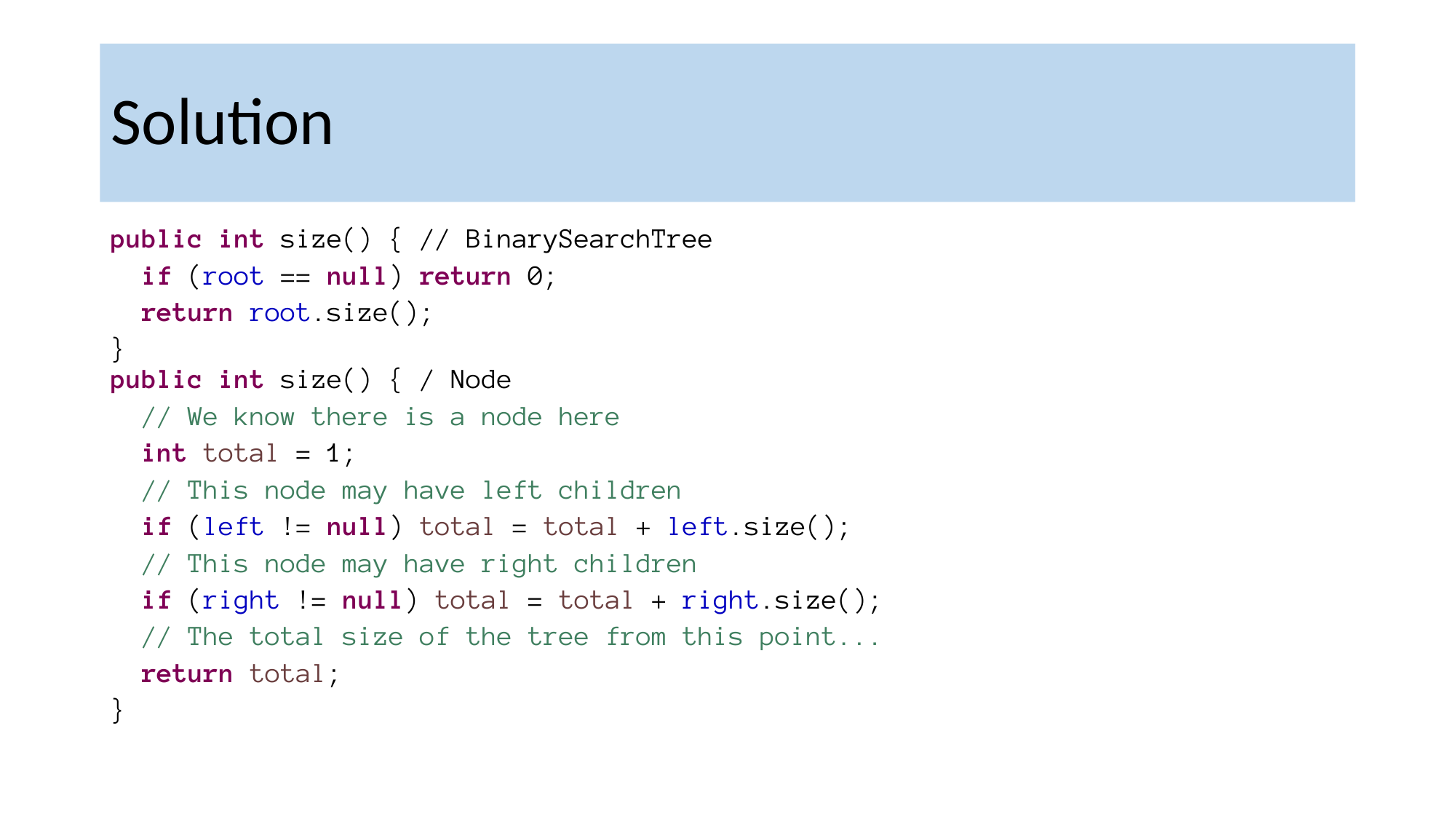

# Solution
public int size() { // BinarySearchTree
  if (root == null) return 0;
  return root.size();
}
public int size() { / Node
  // We know there is a node here
  int total = 1;
  // This node may have left children
  if (left != null) total = total + left.size();
  // This node may have right children
  if (right != null) total = total + right.size();
  // The total size of the tree from this point...
  return total;
}